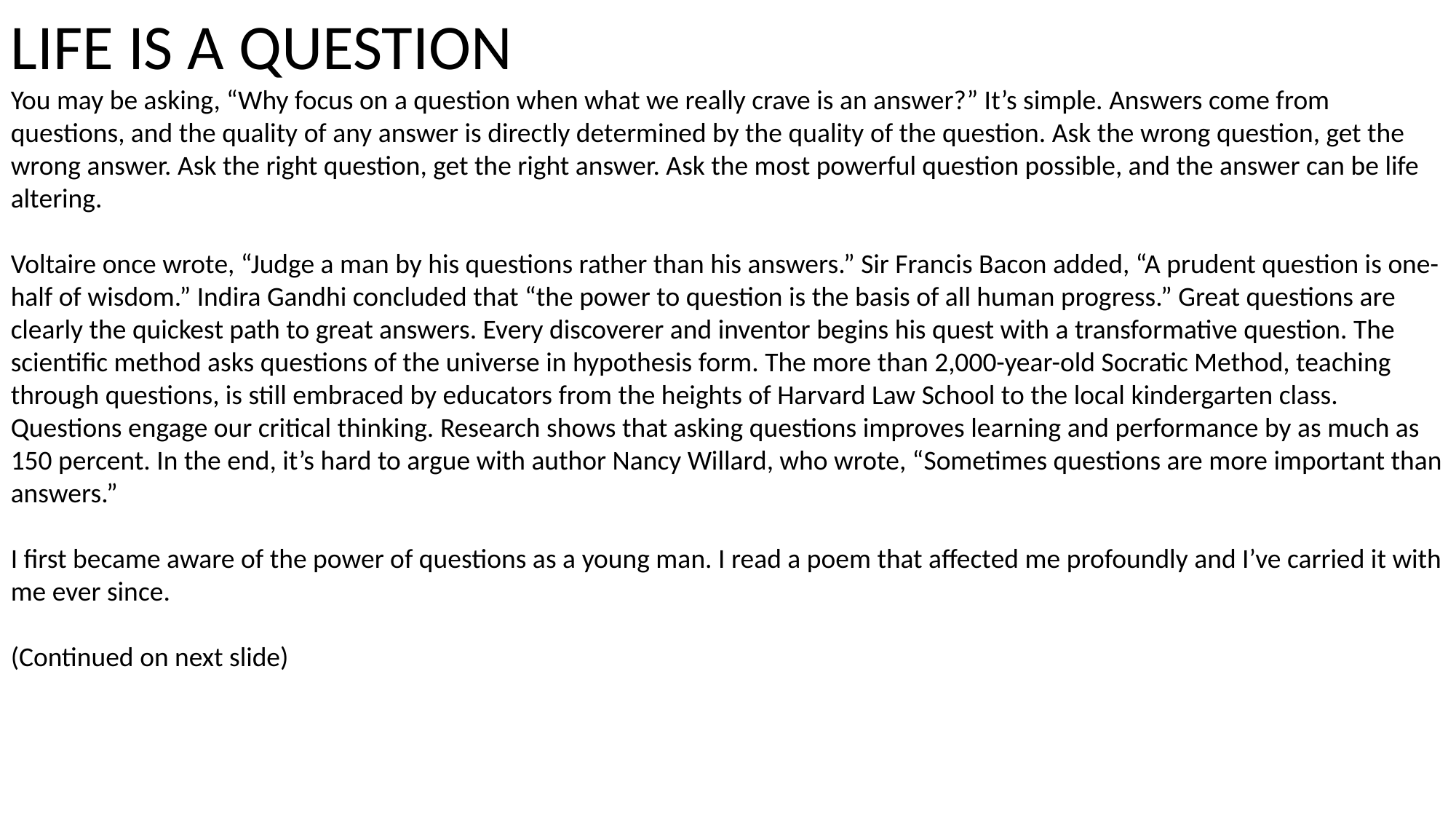

LIFE IS A QUESTION
You may be asking, “Why focus on a question when what we really crave is an answer?” It’s simple. Answers come from questions, and the quality of any answer is directly determined by the quality of the question. Ask the wrong question, get the wrong answer. Ask the right question, get the right answer. Ask the most powerful question possible, and the answer can be life altering.

Voltaire once wrote, “Judge a man by his questions rather than his answers.” Sir Francis Bacon added, “A prudent question is one-half of wisdom.” Indira Gandhi concluded that “the power to question is the basis of all human progress.” Great questions are clearly the quickest path to great answers. Every discoverer and inventor begins his quest with a transformative question. The scientific method asks questions of the universe in hypothesis form. The more than 2,000-year-old Socratic Method, teaching through questions, is still embraced by educators from the heights of Harvard Law School to the local kindergarten class. Questions engage our critical thinking. Research shows that asking questions improves learning and performance by as much as 150 percent. In the end, it’s hard to argue with author Nancy Willard, who wrote, “Sometimes questions are more important than answers.”

I first became aware of the power of questions as a young man. I read a poem that affected me profoundly and I’ve carried it with me ever since.

(Continued on next slide)